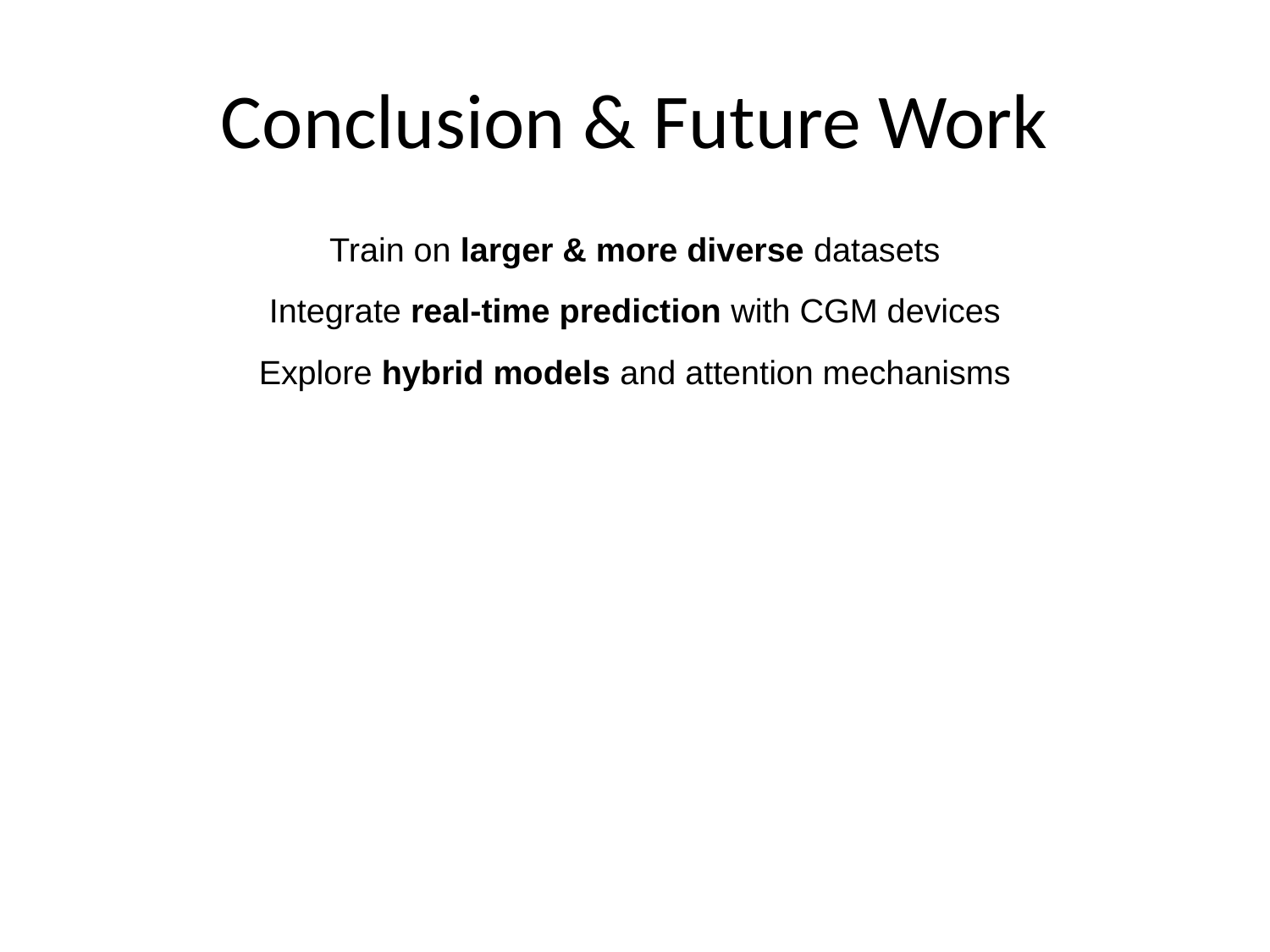

# Conclusion & Future Work
Train on larger & more diverse datasets
Integrate real-time prediction with CGM devices
Explore hybrid models and attention mechanisms